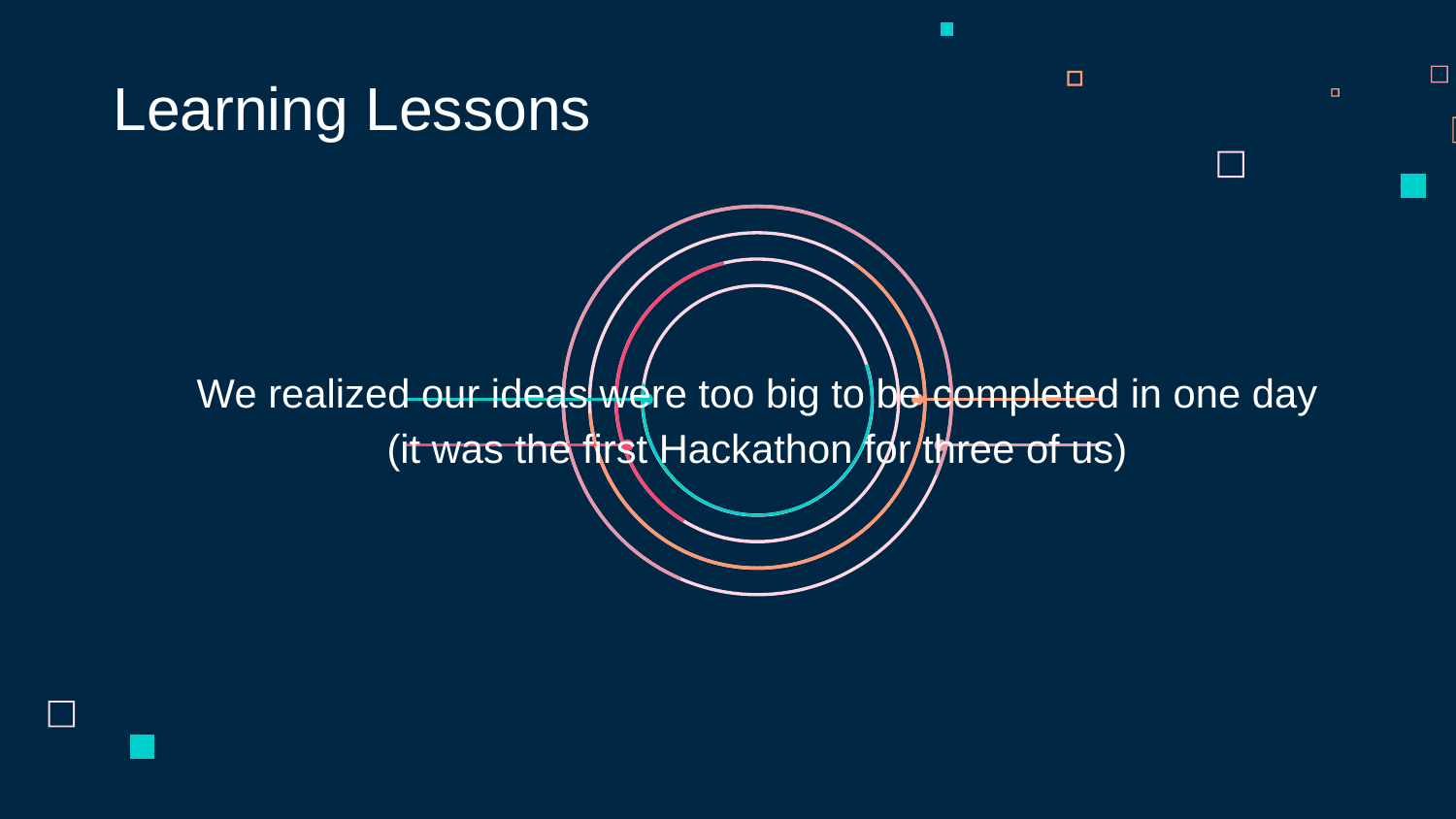

Learning Lessons

We realized our ideas were too big to be completed in one day
(it was the first Hackathon for three of us)